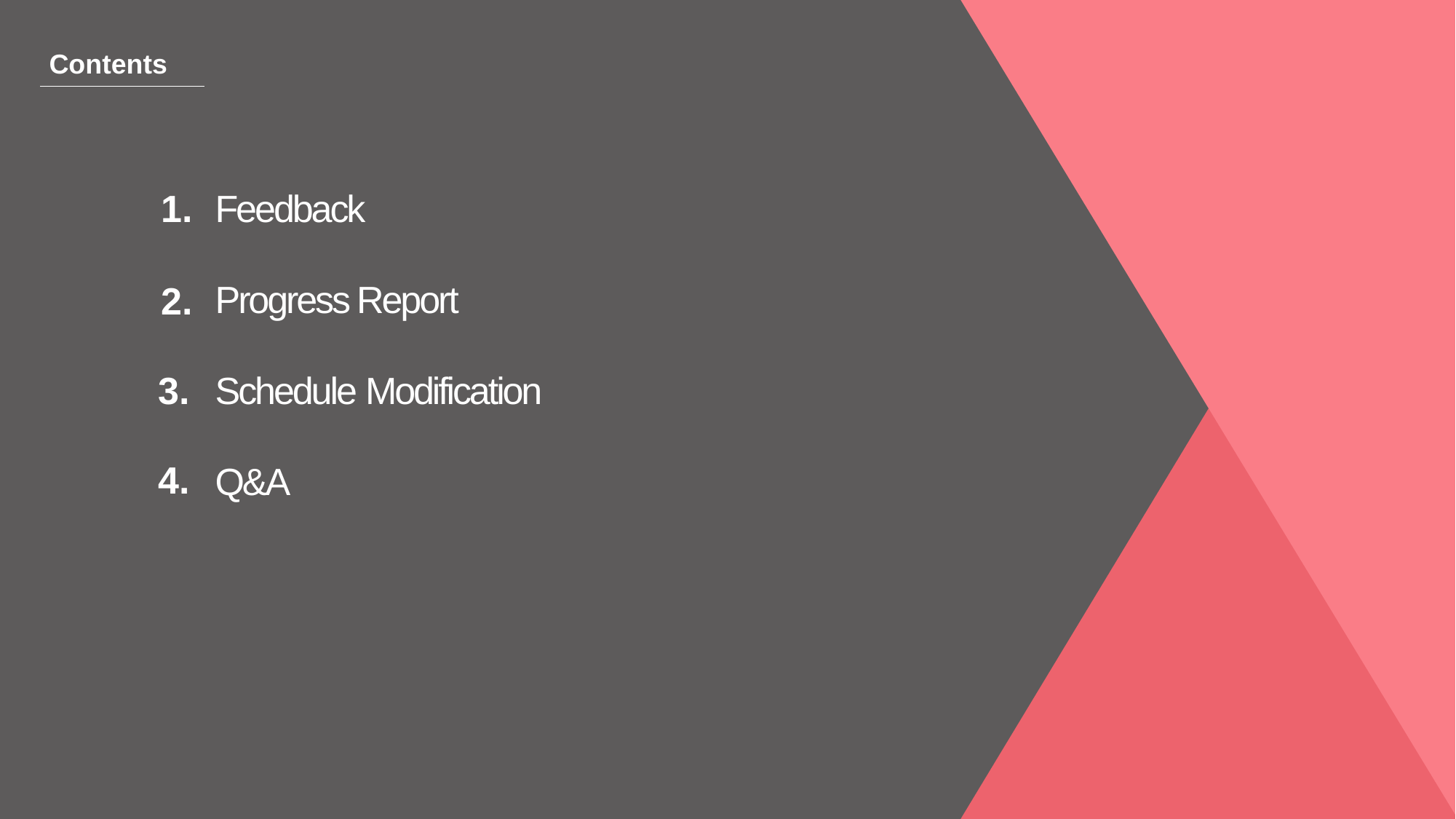

Contents
1.
Feedback

Progress Report

Schedule Modification

Q&A
2.
3.
4.